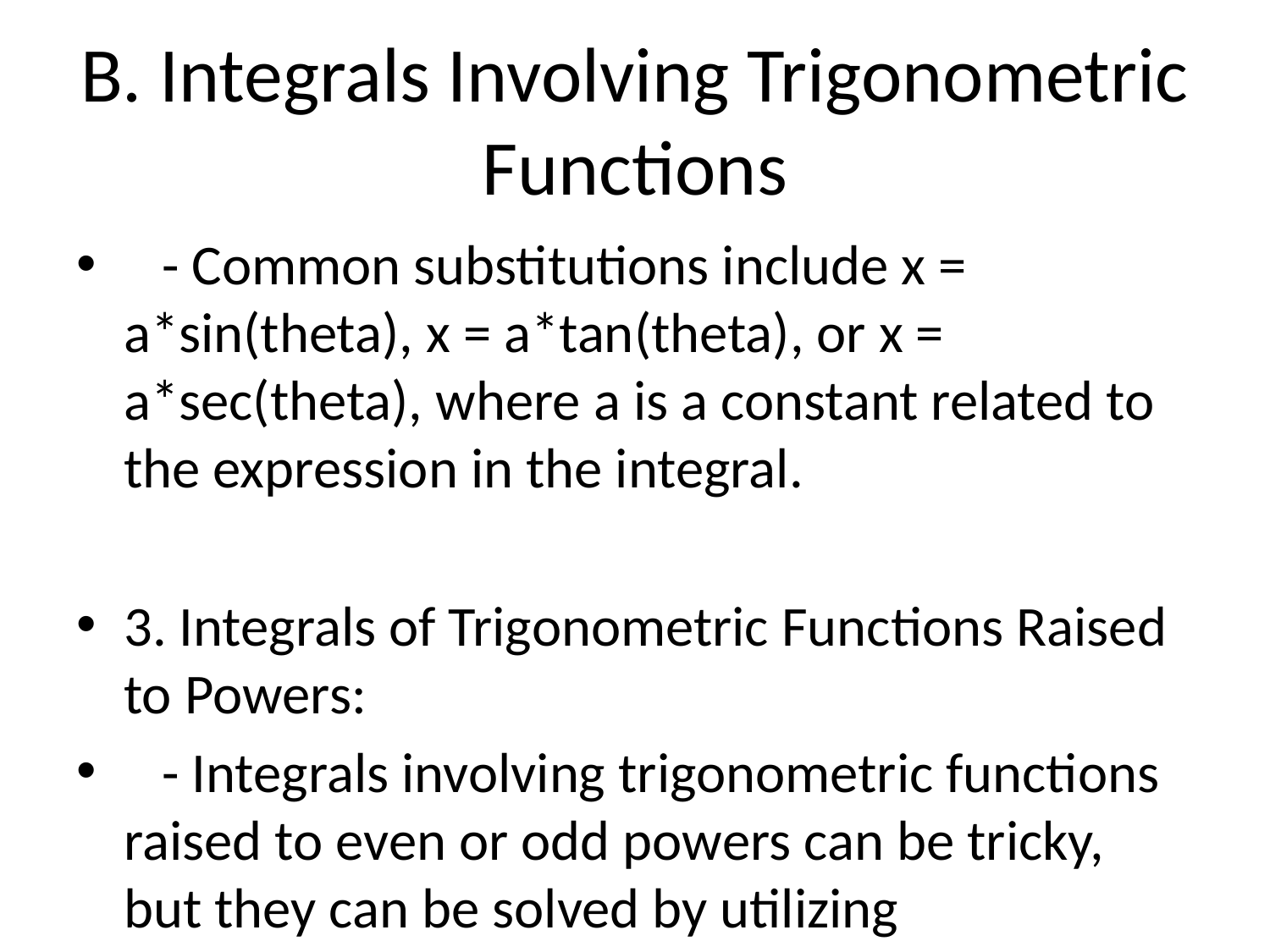

# B. Integrals Involving Trigonometric Functions
   - Common substitutions include x = a*sin(theta), x = a*tan(theta), or x = a*sec(theta), where a is a constant related to the expression in the integral.

3. Integrals of Trigonometric Functions Raised to Powers:
   - Integrals involving trigonometric functions raised to even or odd powers can be tricky, but they can be solved by utilizing trigonometric identities and properties.
   - For instance, integrating sin^2(x) or cos^2(x) can be done using the Pythagorean identities sin^2(x) + cos^2(x) = 1 or the double-angle formulae.

4. Integrals of Trigonometric Functions with Exponential Functions: